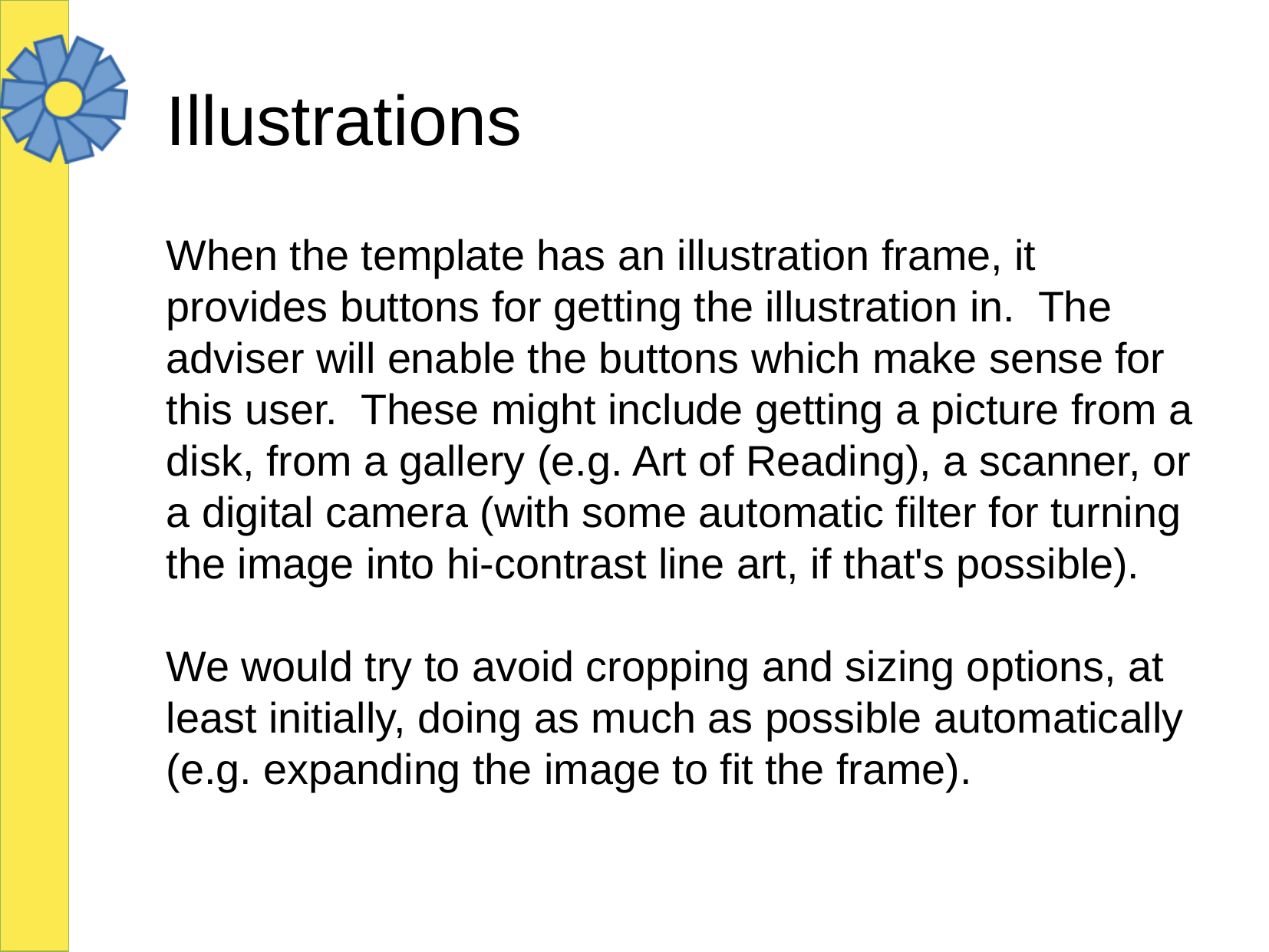

# Illustrations

When the template has an illustration frame, it provides buttons for getting the illustration in.  The adviser will enable the buttons which make sense for this user.  These might include getting a picture from a disk, from a gallery (e.g. Art of Reading), a scanner, or a digital camera (with some automatic filter for turning the image into hi-contrast line art, if that's possible).

We would try to avoid cropping and sizing options, at least initially, doing as much as possible automatically (e.g. expanding the image to fit the frame).